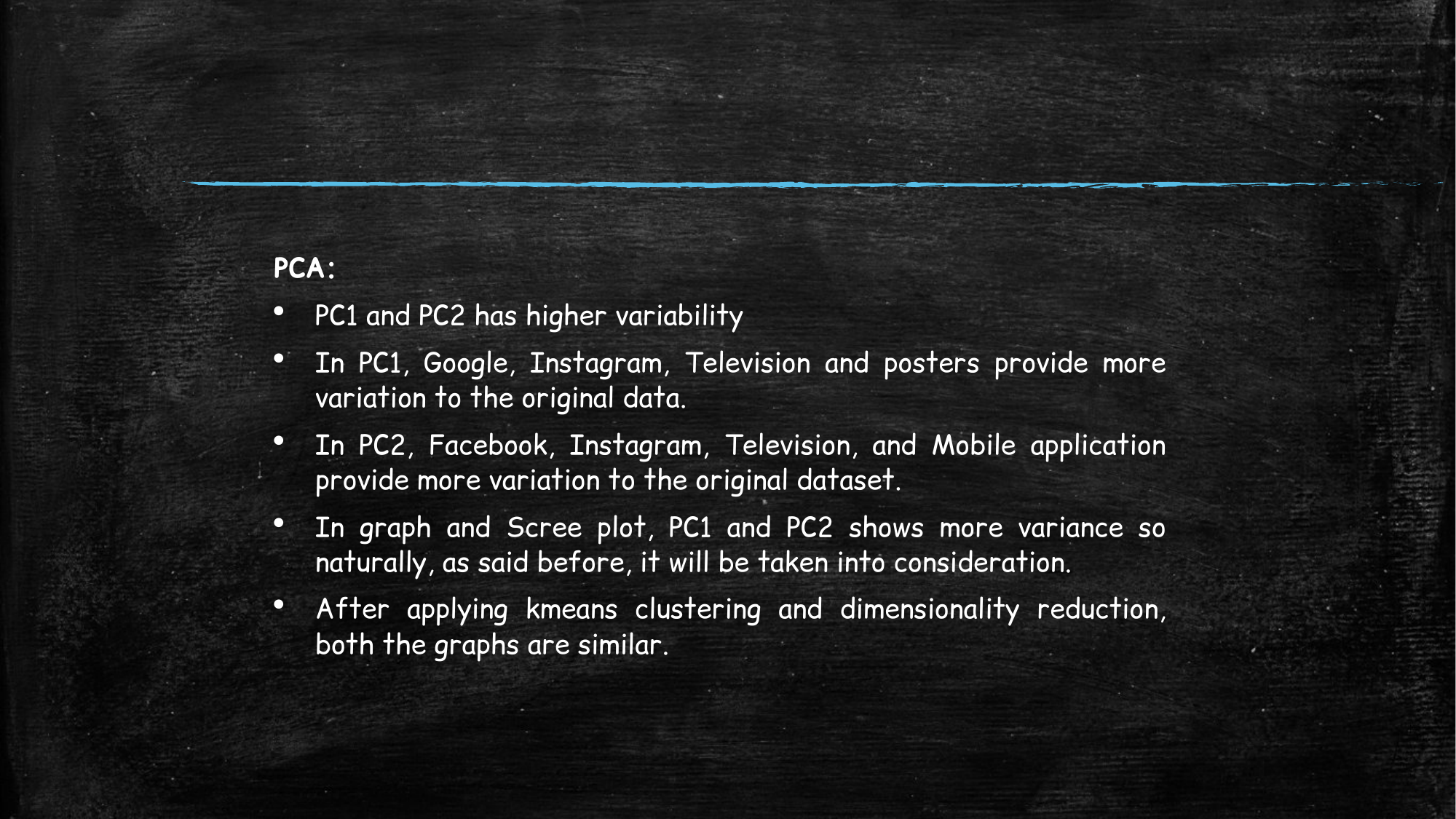

PCA:
PC1 and PC2 has higher variability
In PC1, Google, Instagram, Television and posters provide more variation to the original data.
In PC2, Facebook, Instagram, Television, and Mobile application provide more variation to the original dataset.
In graph and Scree plot, PC1 and PC2 shows more variance so naturally, as said before, it will be taken into consideration.
After applying kmeans clustering and dimensionality reduction, both the graphs are similar.